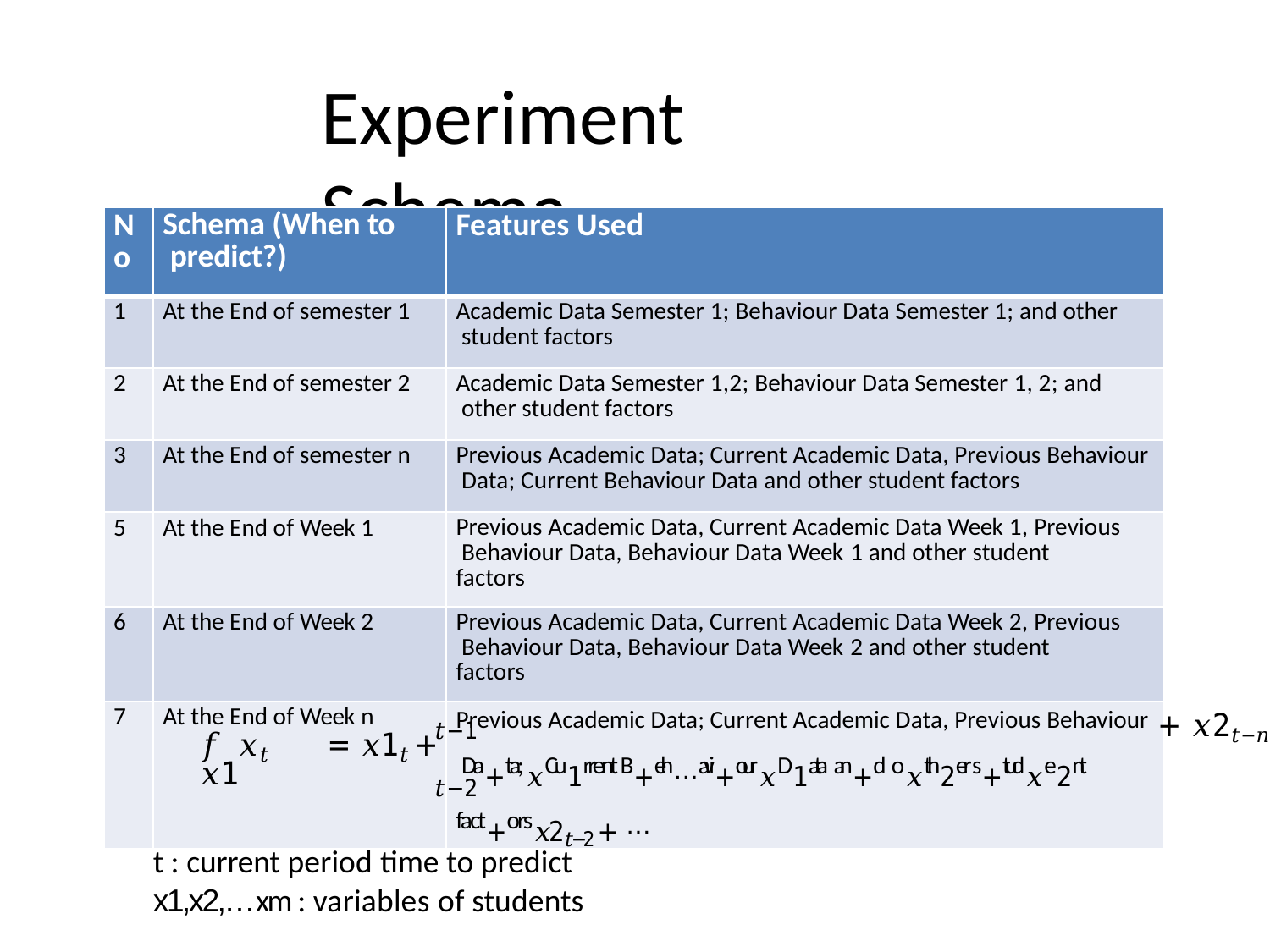

# Experiment Schema
| N o | Schema (When to predict?) | Features Used |
| --- | --- | --- |
| 1 | At the End of semester 1 | Academic Data Semester 1; Behaviour Data Semester 1; and other student factors |
| 2 | At the End of semester 2 | Academic Data Semester 1,2; Behaviour Data Semester 1, 2; and other student factors |
| 3 | At the End of semester n | Previous Academic Data; Current Academic Data, Previous Behaviour Data; Current Behaviour Data and other student factors |
| 5 | At the End of Week 1 | Previous Academic Data, Current Academic Data Week 1, Previous Behaviour Data, Behaviour Data Week 1 and other student factors |
| 6 | At the End of Week 2 | Previous Academic Data, Current Academic Data Week 2, Previous Behaviour Data, Behaviour Data Week 2 and other student factors |
| 7 | At the End of Week n 𝑓 𝑥𝑡 = 𝑥1𝑡 + 𝑥1 | Previous Academic Data; Current Academic Data, Previous Behaviour Da+ta; 𝑥Cu1rrent B+eh⋯avi+our𝑥D1ata an+d o𝑥th2er s+tud𝑥e2nt fact+ors𝑥2𝑡−2 + ⋯ |
+ 𝑥2𝑡−𝑛

𝑡−1	𝑡−2

t : current period time to predict
x1,x2,…xm : variables of students
𝑡−𝑛
𝑡
𝑡−1